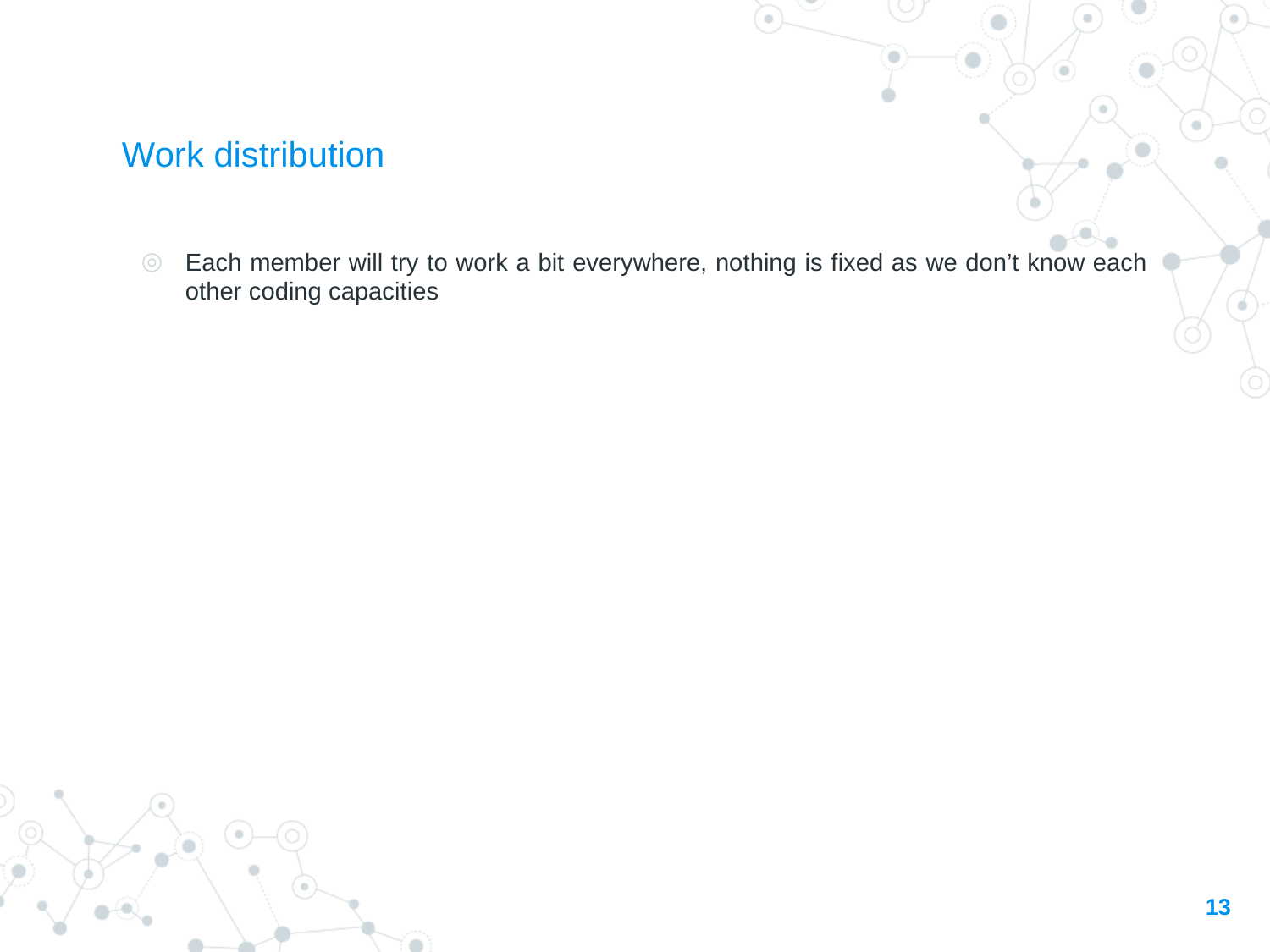

# Work distribution
Each member will try to work a bit everywhere, nothing is fixed as we don’t know each other coding capacities

13